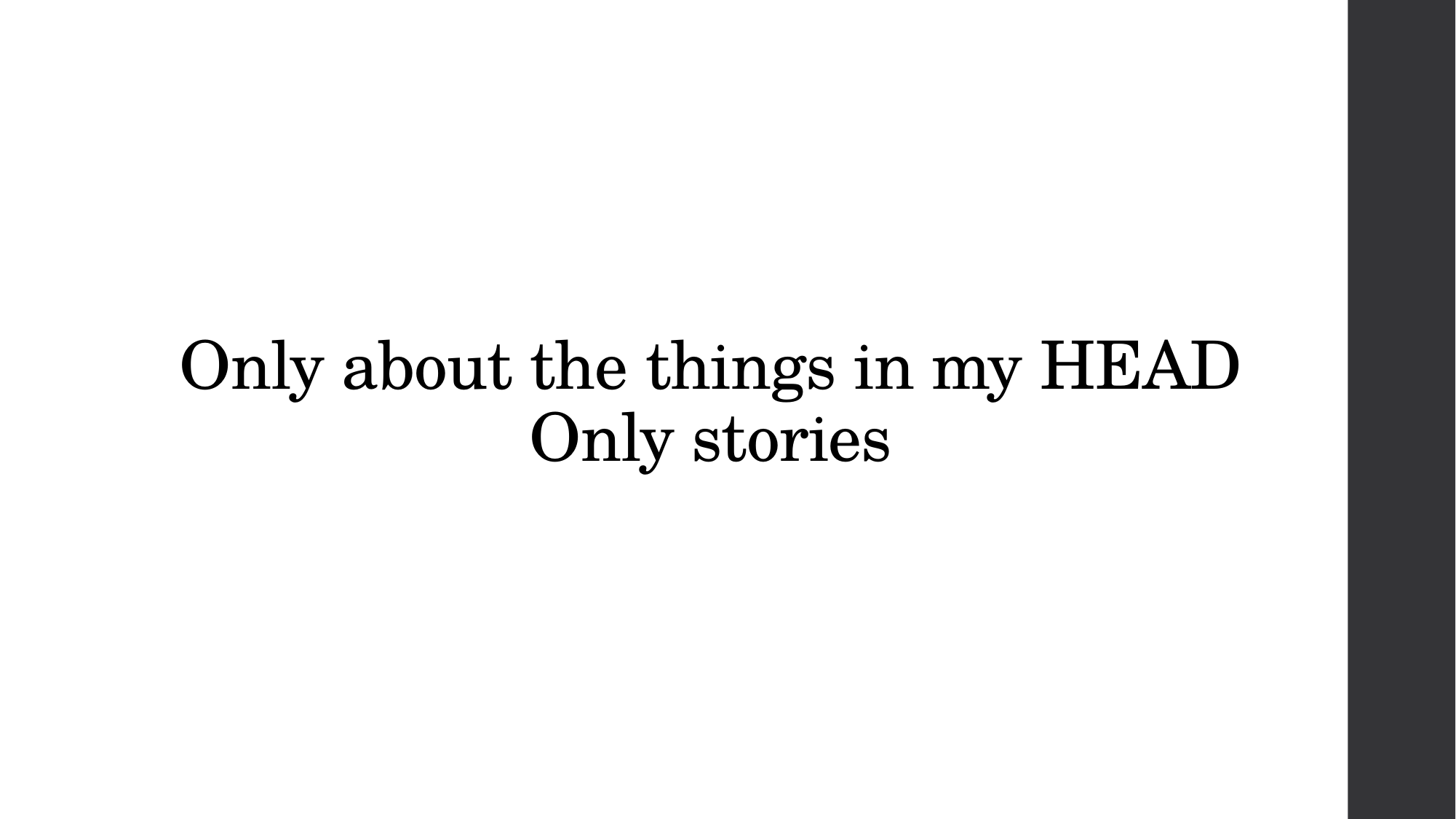

# Only about the things in my HEAD Only stories